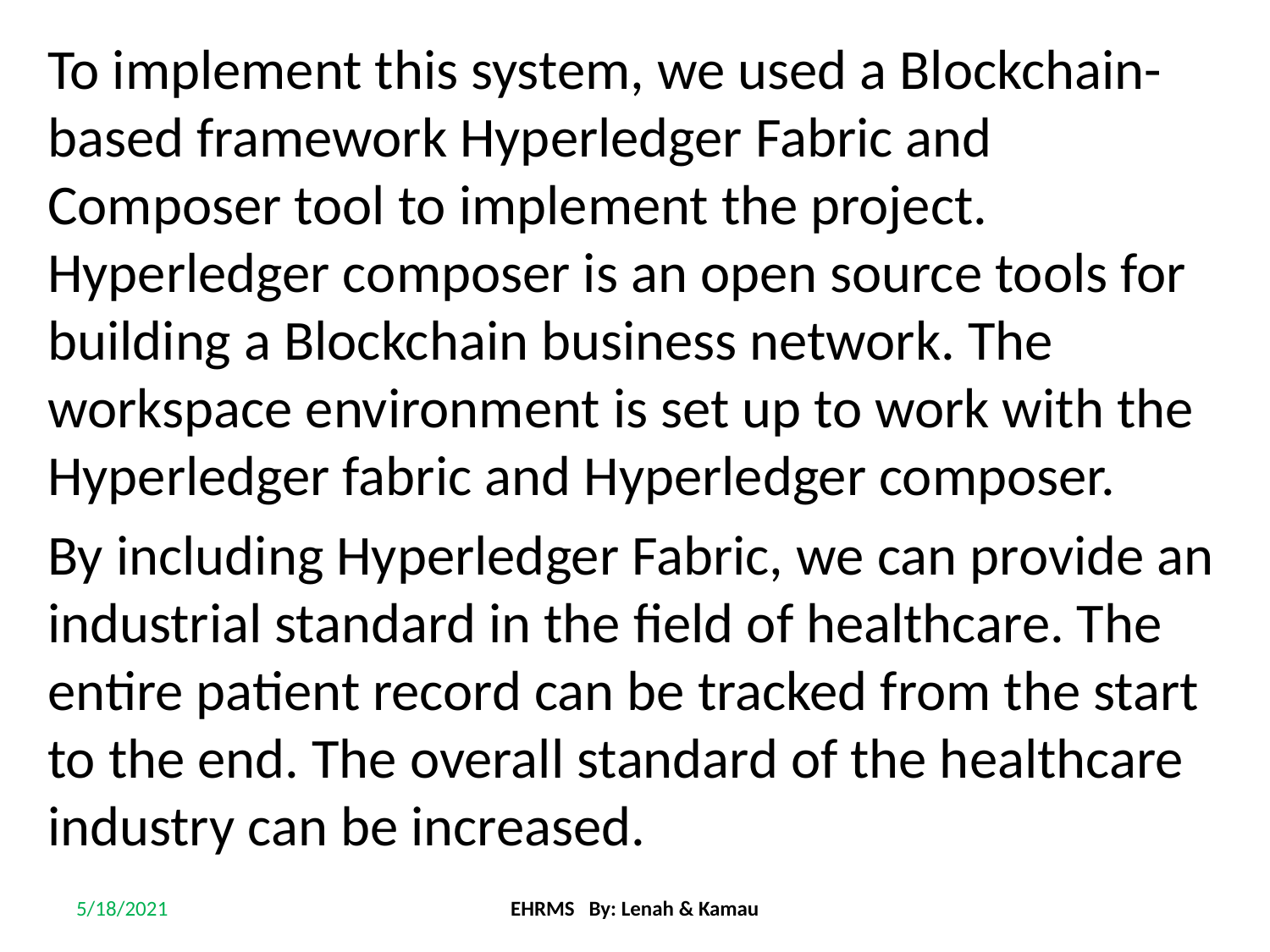

To implement this system, we used a Blockchain-based framework Hyperledger Fabric and Composer tool to implement the project. Hyperledger composer is an open source tools for building a Blockchain business network. The workspace environment is set up to work with the Hyperledger fabric and Hyperledger composer.
By including Hyperledger Fabric, we can provide an industrial standard in the field of healthcare. The entire patient record can be tracked from the start to the end. The overall standard of the healthcare industry can be increased.
5/18/2021
EHRMS   By: Lenah & Kamau